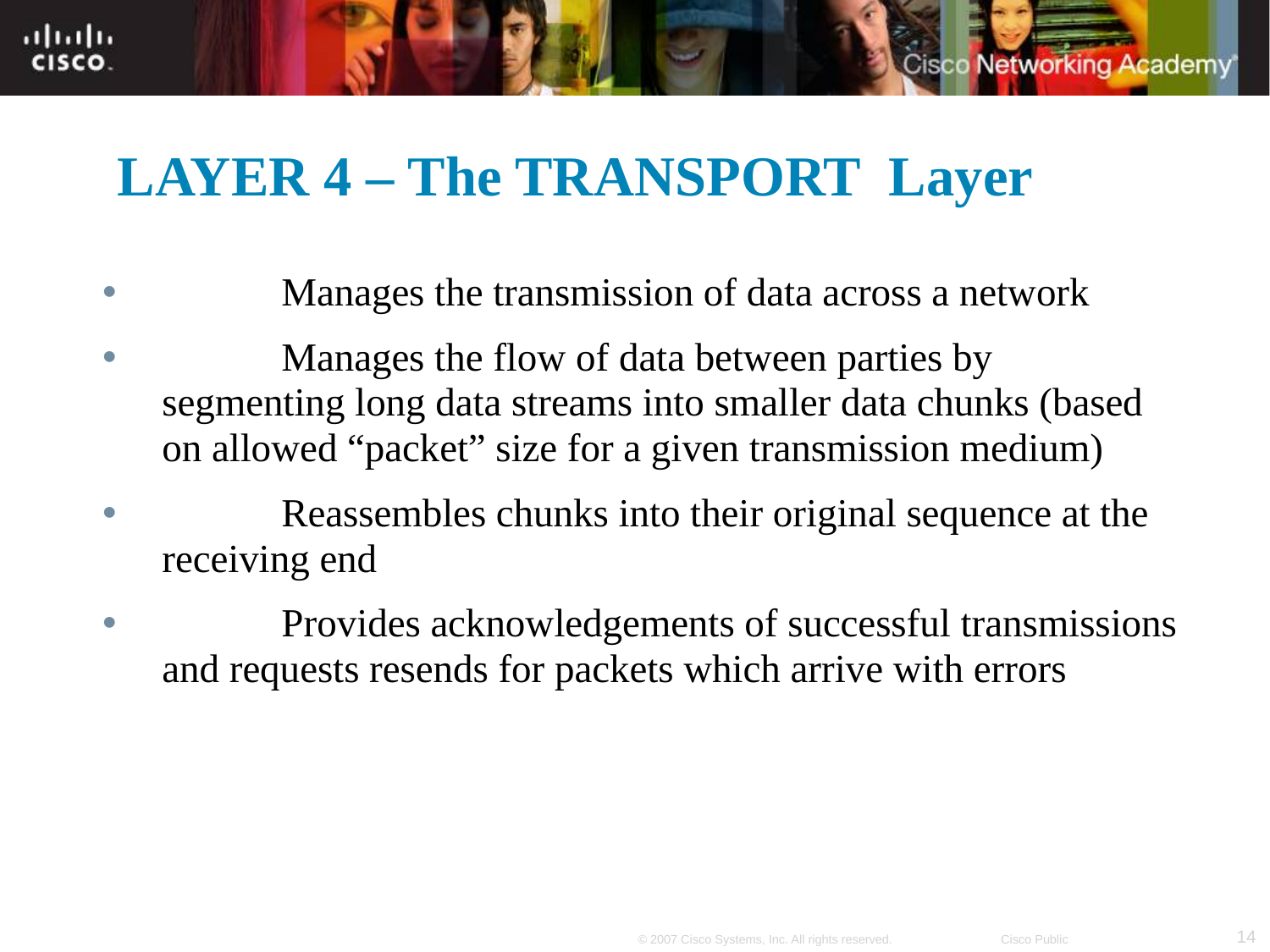

# LAYER 4 – The TRANSPORT  Layer
	Manages the transmission of data across a network
	Manages the flow of data between parties by segmenting long data streams into smaller data chunks (based on allowed “packet” size for a given transmission medium)
	Reassembles chunks into their original sequence at the receiving end
	Provides acknowledgements of successful transmissions and requests resends for packets which arrive with errors